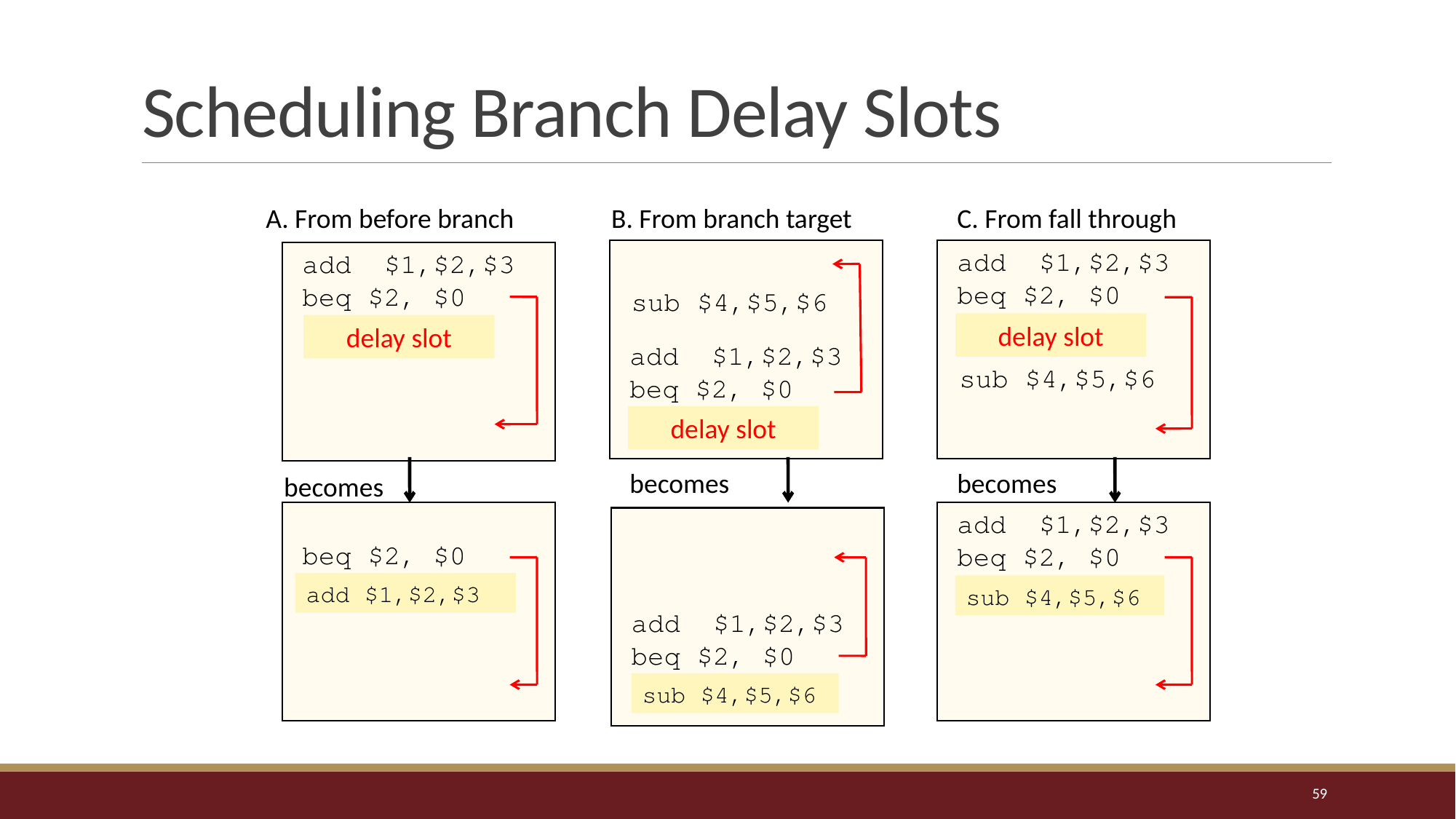

# Scheduling Branch Delay Slots
B. From branch target
C. From fall through
A. From before branch
add  $1,$2,$3
beq $2, $0

add  $1,$2,$3
beq $2, $0 then

sub $4,$5,$6

delay slot
delay slot
add  $1,$2,$3
beq $2, $0
sub $4,$5,$6

delay slot

becomes

becomes

becomes

beq $2, $0

add $1,$2,$3

add  $1,$2,$3
beq $2, $0

sub $4,$5,$6

add  $1,$2,$3
beq $2, $0

sub $4,$5,$6
59